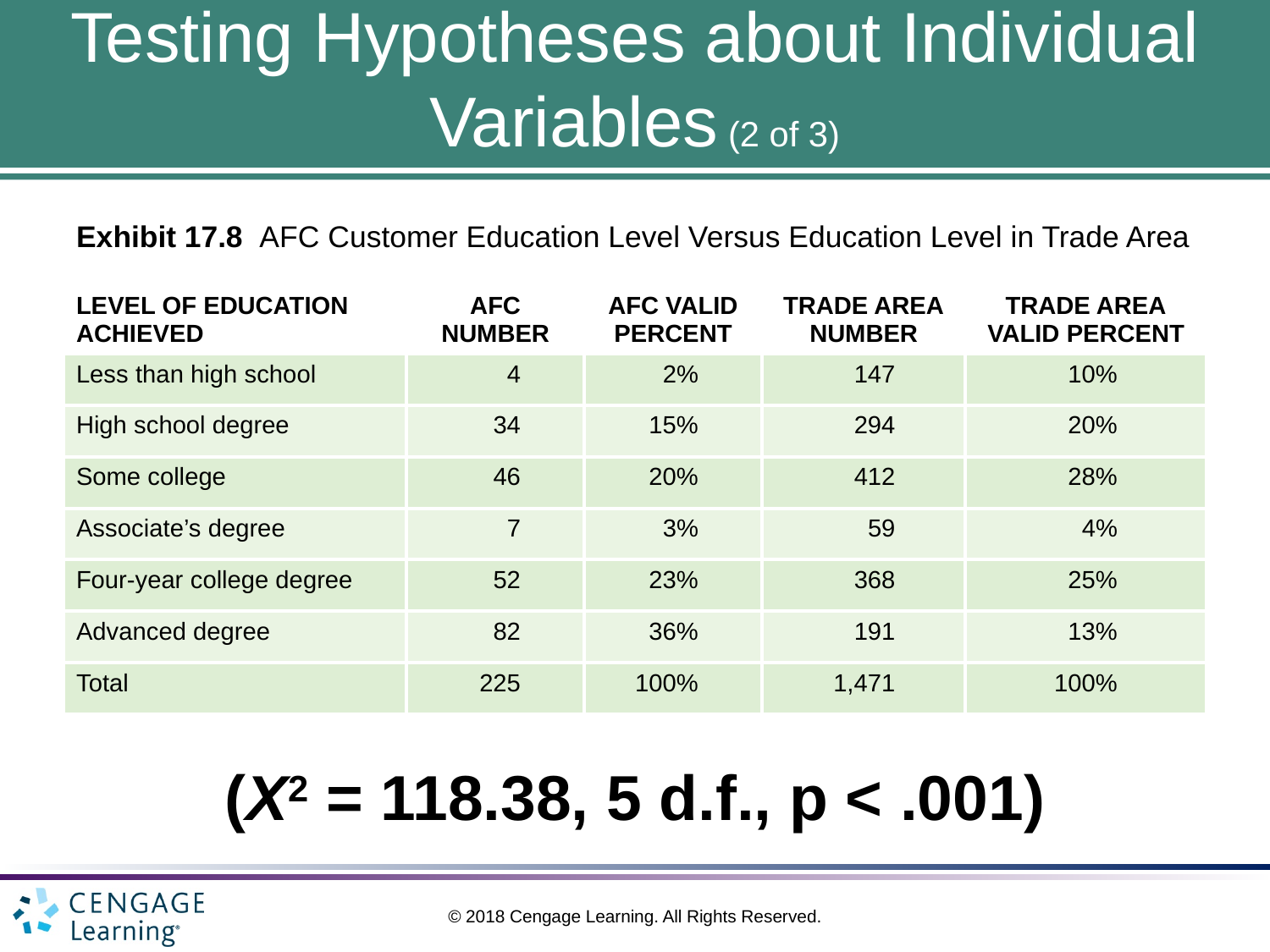

# Testing Hypotheses about Individual Variables (2 of 3)
Exhibit 17.8  AFC Customer Education Level Versus Education Level in Trade Area
| LEVEL OF EDUCATION ACHIEVED | AFC NUMBER | AFC VALID PERCENT | TRADE AREA NUMBER | TRADE AREA VALID PERCENT |
| --- | --- | --- | --- | --- |
| Less than high school | 4 | 2% | 147 | 10% |
| High school degree | 34 | 15% | 294 | 20% |
| Some college | 46 | 20% | 412 | 28% |
| Associate’s degree | 7 | 3% | 59 | 4% |
| Four-year college degree | 52 | 23% | 368 | 25% |
| Advanced degree | 82 | 36% | 191 | 13% |
| Total | 225 | 100% | 1,471 | 100% |
(Χ2 = 118.38, 5 d.f., p < .001)